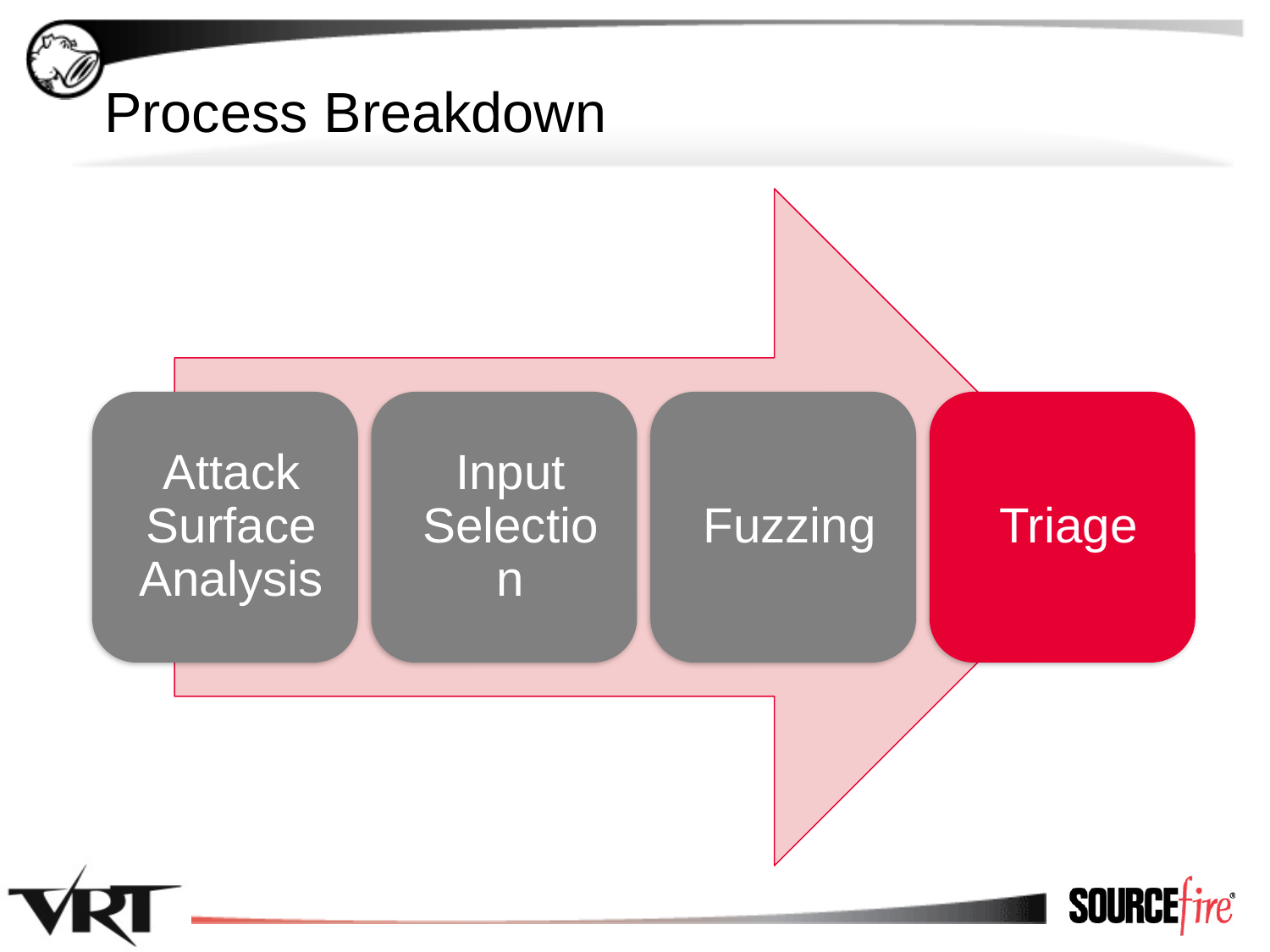

# Process Breakdown
Attack Surface Analysis
Input Selection
Fuzzing
Triage